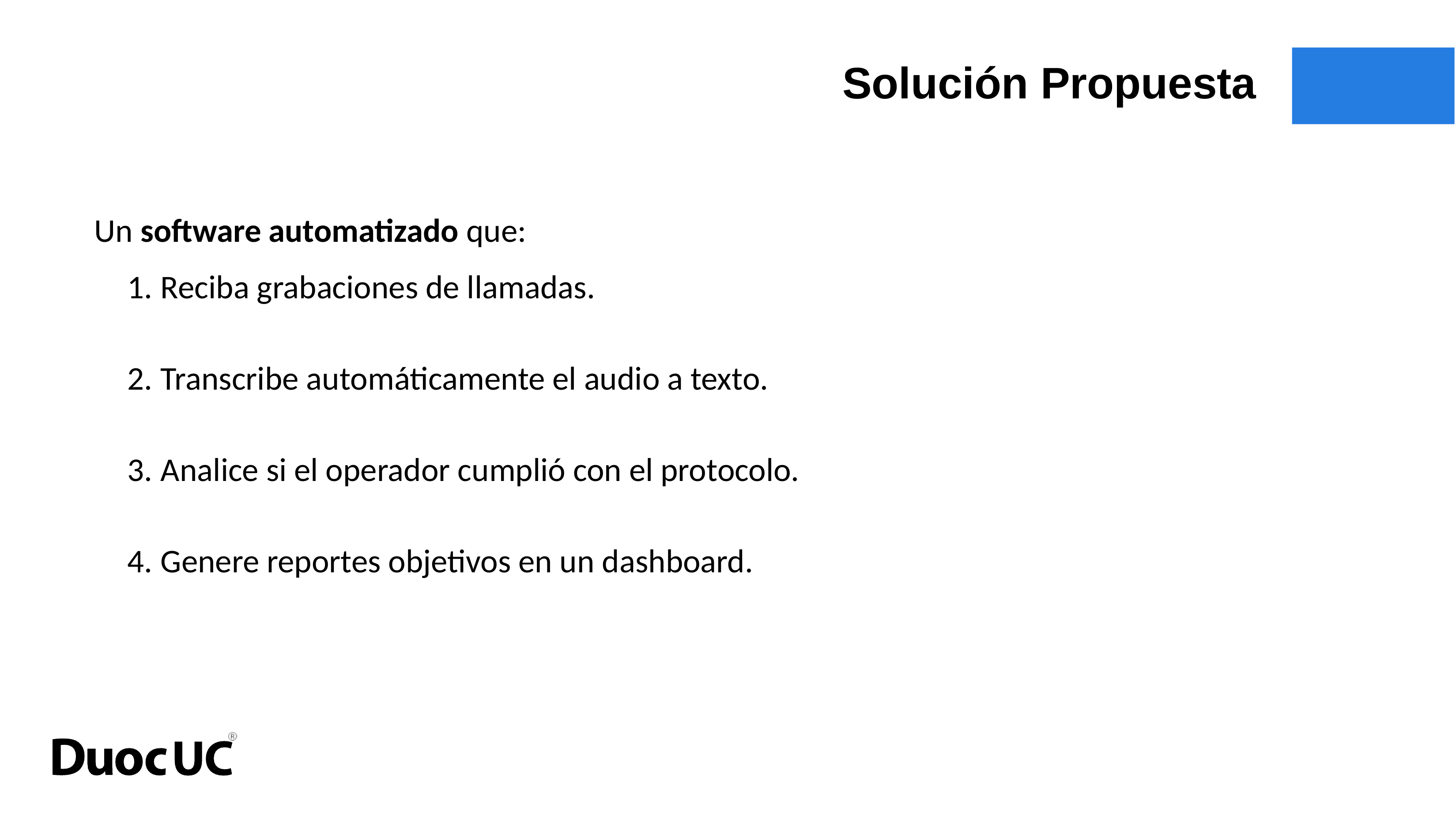

Solución Propuesta

Un software automatizado que:
Reciba grabaciones de llamadas.
Transcribe automáticamente el audio a texto.
Analice si el operador cumplió con el protocolo.
Genere reportes objetivos en un dashboard.